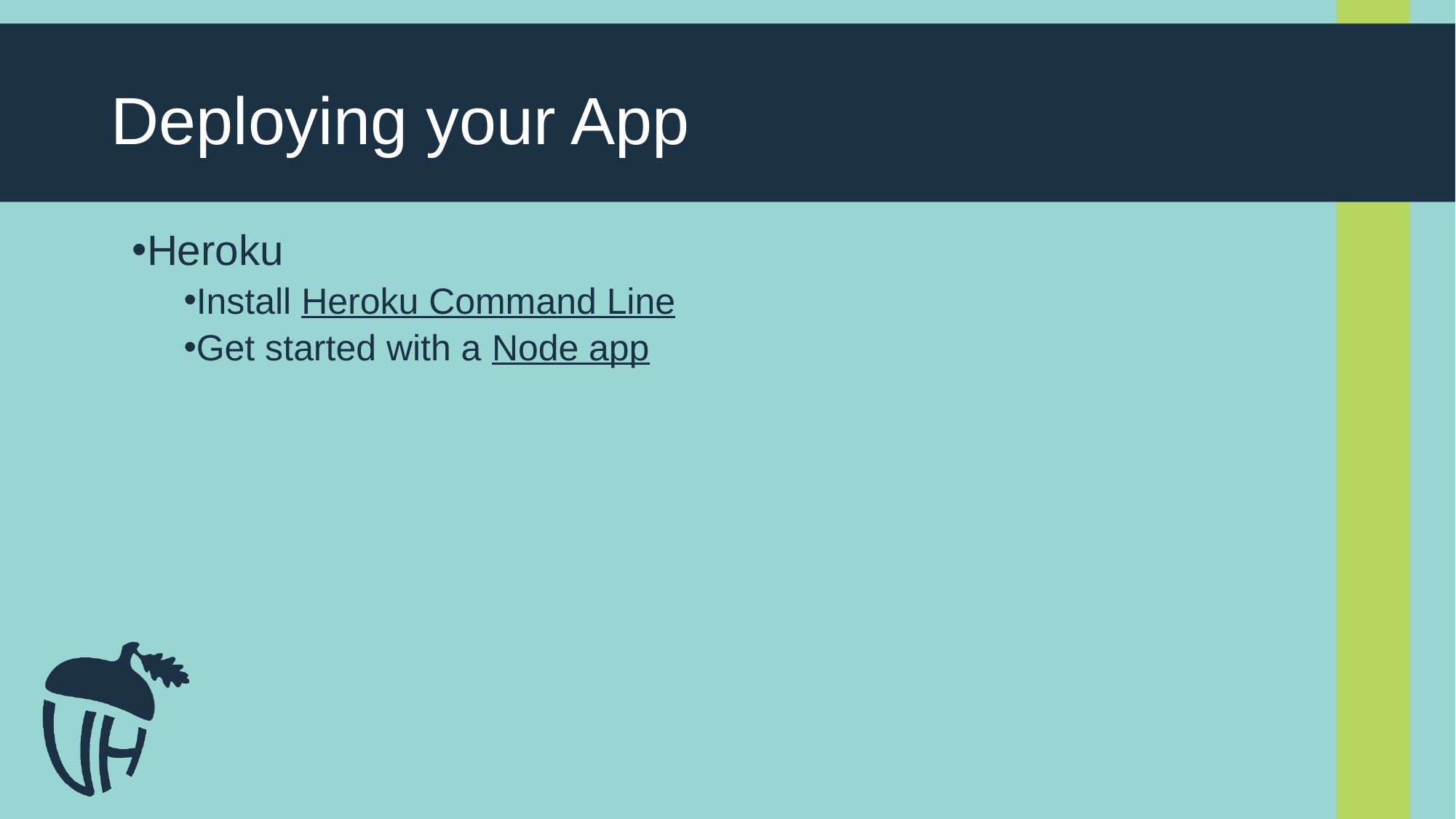

# Deploying your App
Heroku
Install Heroku Command Line
Get started with a Node app